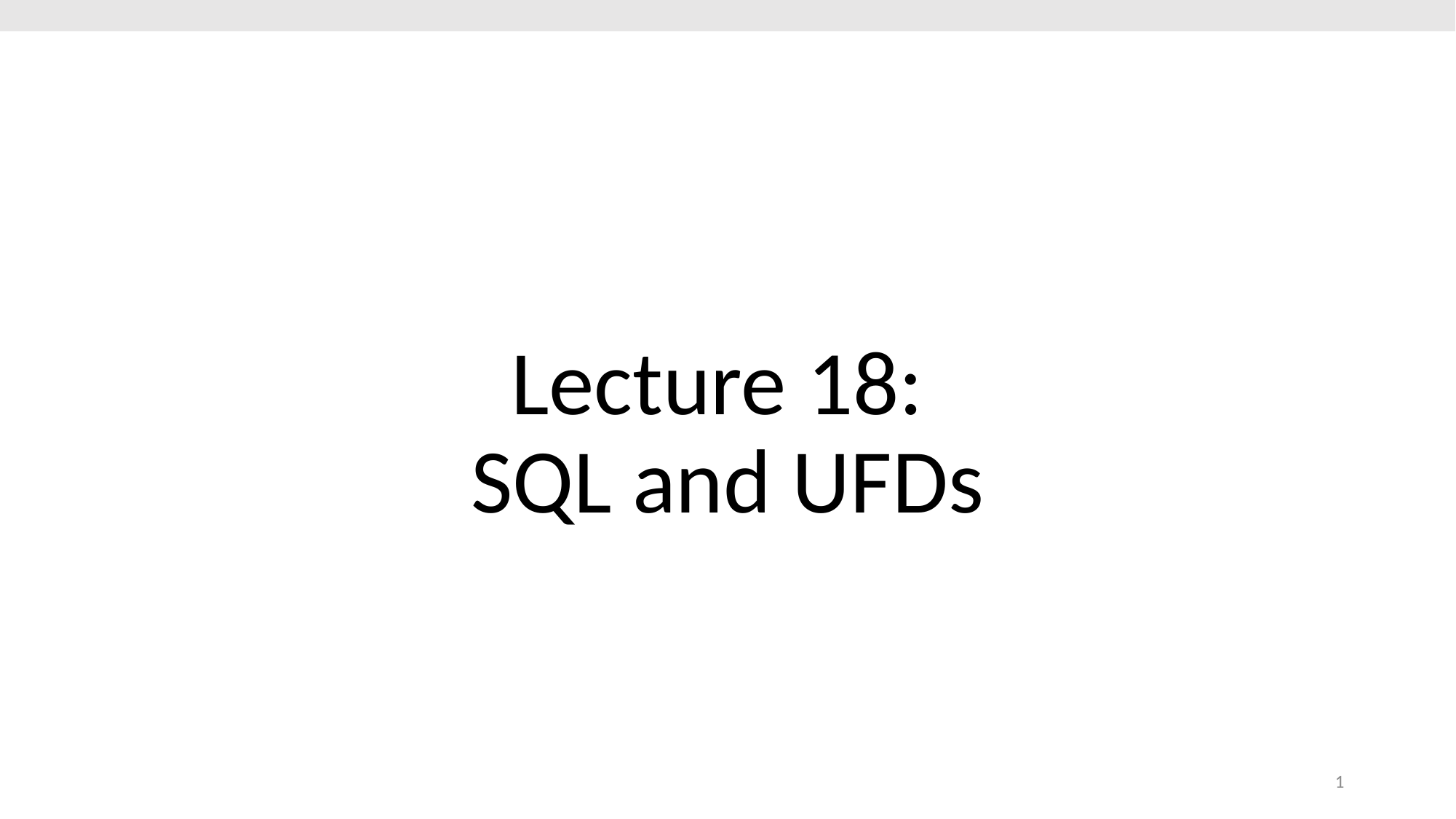

# Lecture 18: SQL and UFDs
1